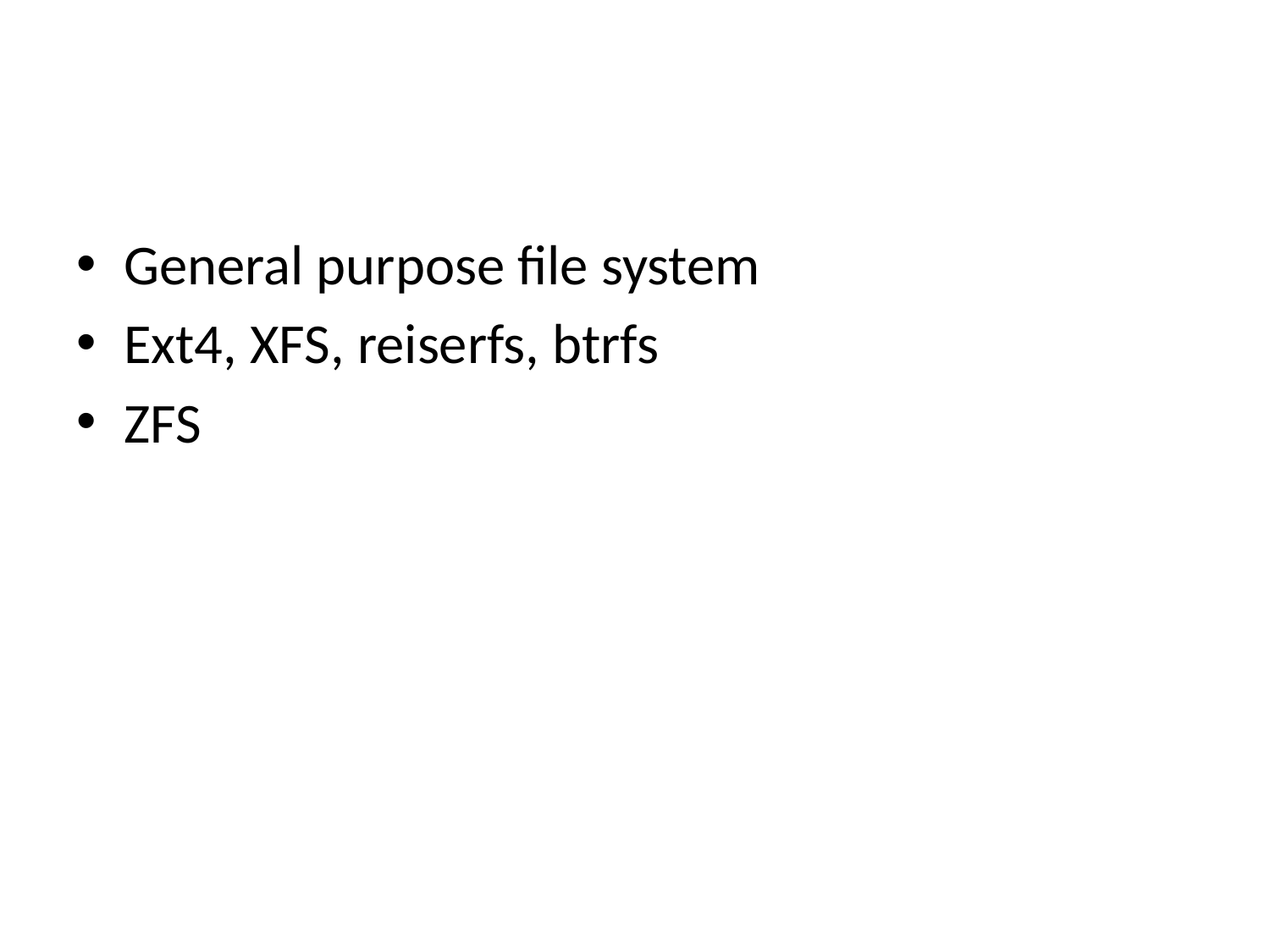

#
General purpose file system
Ext4, XFS, reiserfs, btrfs
ZFS